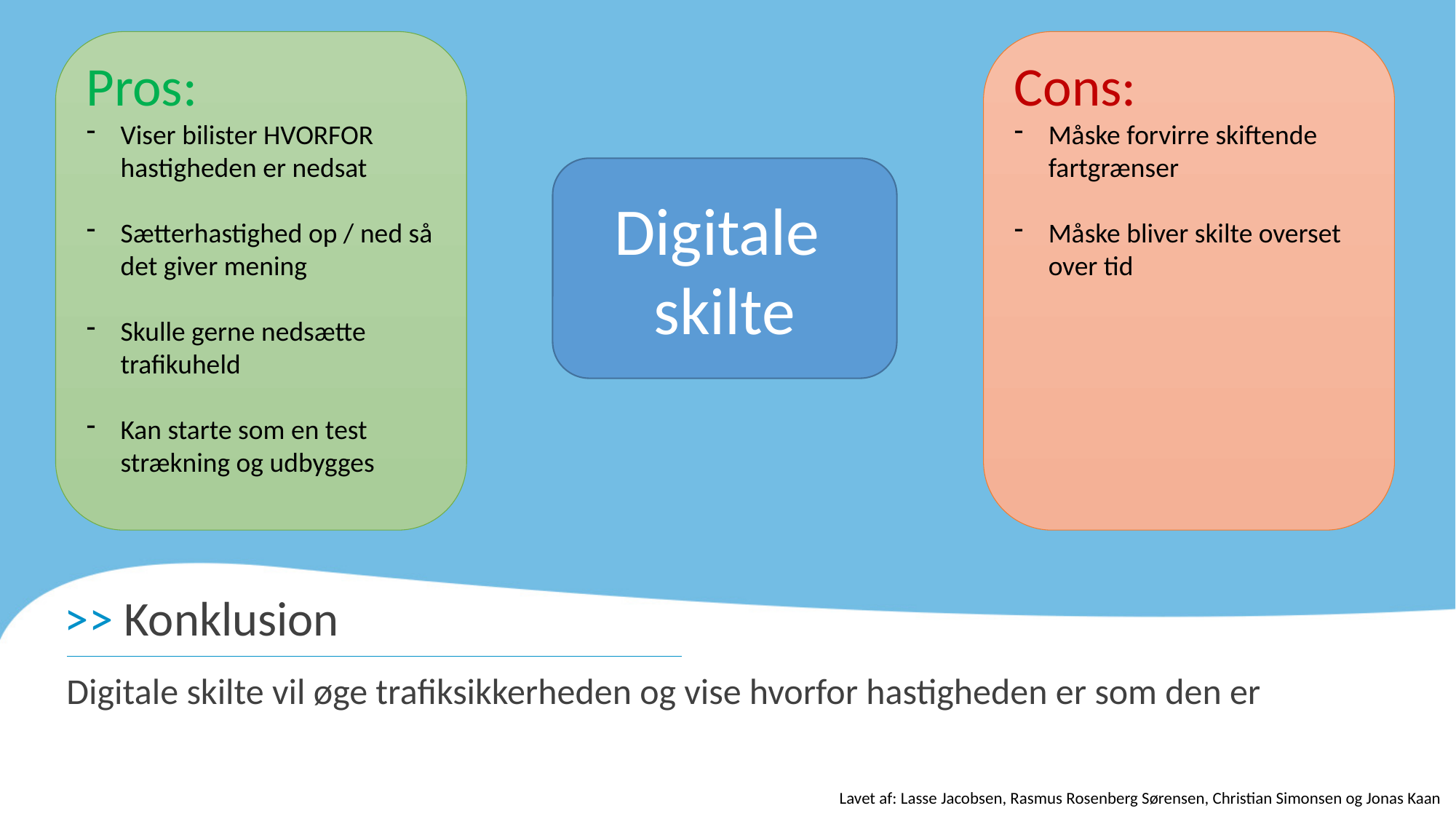

Pros:
Viser bilister HVORFOR hastigheden er nedsat
Sætterhastighed op / ned så det giver mening
Skulle gerne nedsætte trafikuheld
Kan starte som en test strækning og udbygges

Cons:
Måske forvirre skiftende fartgrænser
Måske bliver skilte overset over tid

Digitale
skilte
# >> Konklusion
Digitale skilte vil øge trafiksikkerheden og vise hvorfor hastigheden er som den er
Lavet af: Lasse Jacobsen, Rasmus Rosenberg Sørensen, Christian Simonsen og Jonas Kaan